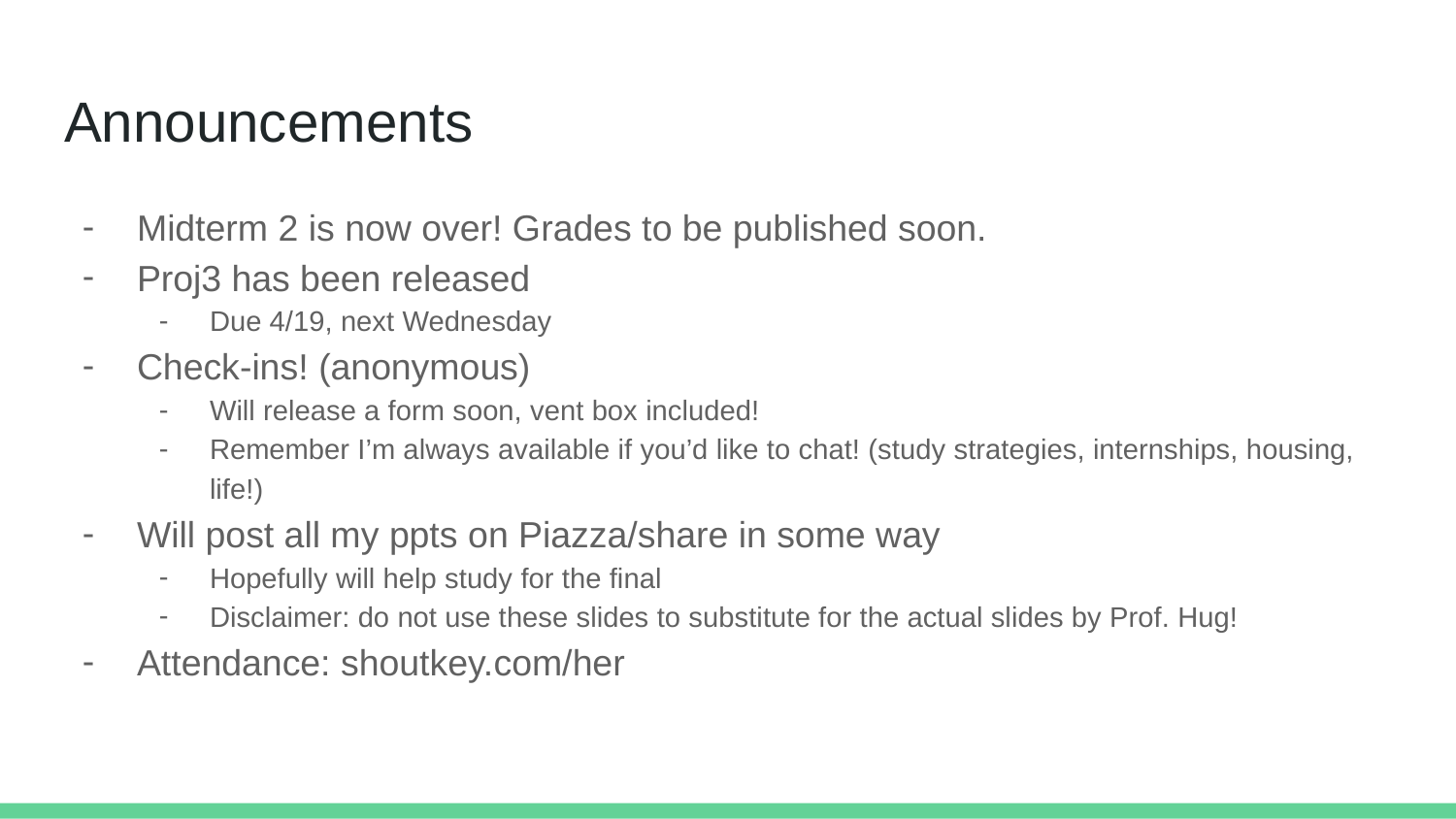

# Announcements
Midterm 2 is now over! Grades to be published soon.
Proj3 has been released
Due 4/19, next Wednesday
Check-ins! (anonymous)
Will release a form soon, vent box included!
Remember I’m always available if you’d like to chat! (study strategies, internships, housing, life!)
Will post all my ppts on Piazza/share in some way
Hopefully will help study for the final
Disclaimer: do not use these slides to substitute for the actual slides by Prof. Hug!
Attendance: shoutkey.com/her